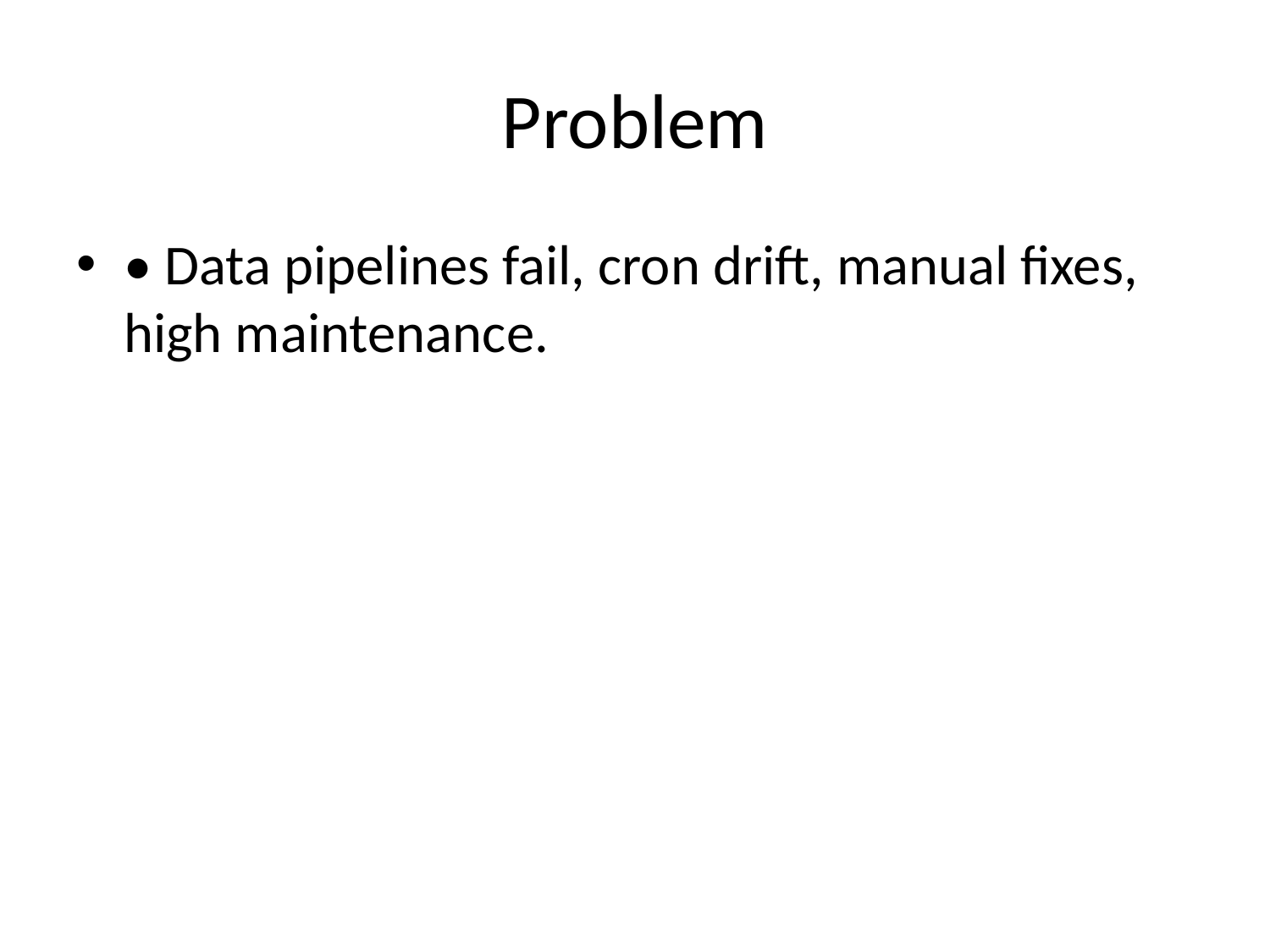

# Problem
• Data pipelines fail, cron drift, manual fixes, high maintenance.